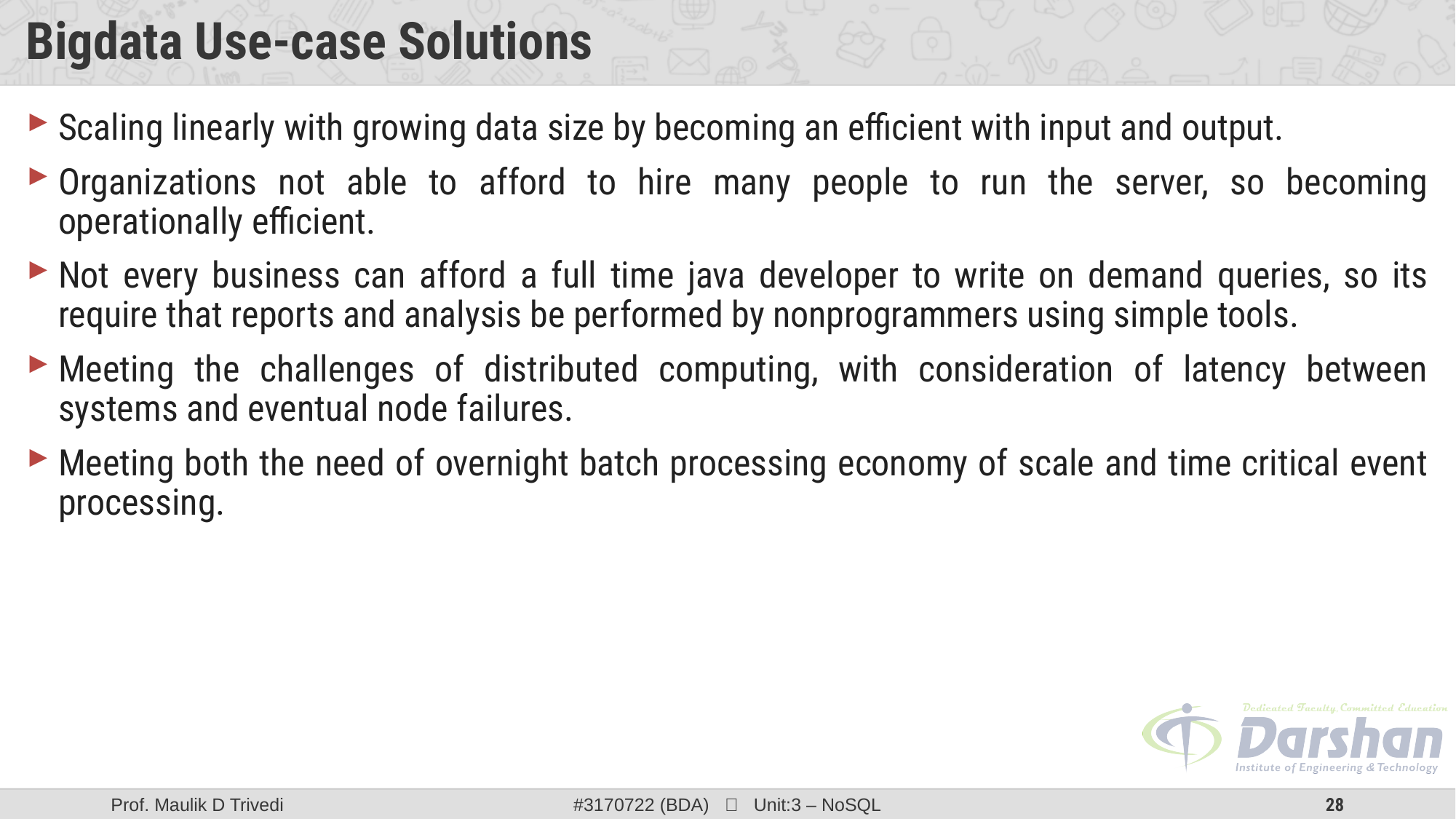

# Bigdata Use-case Solutions
Scaling linearly with growing data size by becoming an efficient with input and output.
Organizations not able to afford to hire many people to run the server, so becoming operationally efficient.
Not every business can afford a full time java developer to write on demand queries, so its require that reports and analysis be performed by nonprogrammers using simple tools.
Meeting the challenges of distributed computing, with consideration of latency between systems and eventual node failures.
Meeting both the need of overnight batch processing economy of scale and time critical event processing.